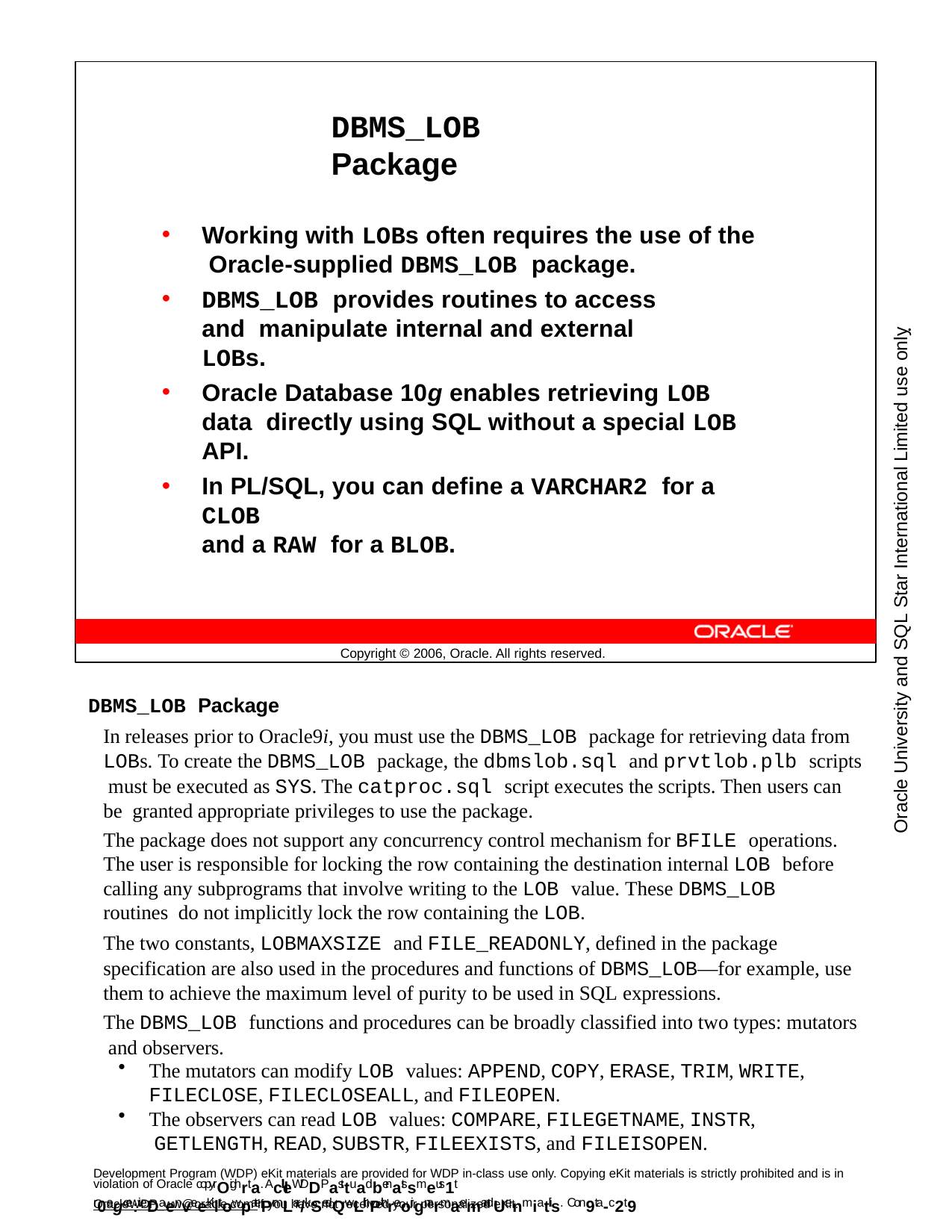

DBMS_LOB Package
Working with LOBs often requires the use of the  Oracle-supplied DBMS_LOB package.
DBMS_LOB provides routines to access and  manipulate internal and external LOBs.
Oracle Database 10g enables retrieving LOB data  directly using SQL without a special LOB API.
In PL/SQL, you can define a VARCHAR2 for a CLOB
and a RAW for a BLOB.
Oracle University and SQL Star International Limited use onlyฺ
Copyright © 2006, Oracle. All rights reserved.
DBMS_LOB Package
In releases prior to Oracle9i, you must use the DBMS_LOB package for retrieving data from  LOBs. To create the DBMS_LOB package, the dbmslob.sql and prvtlob.plb scripts  must be executed as SYS. The catproc.sql script executes the scripts. Then users can be  granted appropriate privileges to use the package.
The package does not support any concurrency control mechanism for BFILE operations.  The user is responsible for locking the row containing the destination internal LOB before  calling any subprograms that involve writing to the LOB value. These DBMS_LOB routines  do not implicitly lock the row containing the LOB.
The two constants, LOBMAXSIZE and FILE_READONLY, defined in the package  specification are also used in the procedures and functions of DBMS_LOB—for example, use  them to achieve the maximum level of purity to be used in SQL expressions.
The DBMS_LOB functions and procedures can be broadly classified into two types: mutators  and observers.
The mutators can modify LOB values: APPEND, COPY, ERASE, TRIM, WRITE,
FILECLOSE, FILECLOSEALL, and FILEOPEN.
The observers can read LOB values: COMPARE, FILEGETNAME, INSTR,  GETLENGTH, READ, SUBSTR, FILEEXISTS, and FILEISOPEN.
Development Program (WDP) eKit materials are provided for WDP in-class use only. Copying eKit materials is strictly prohibited and is in
violation of Oracle copyrOighrta. AcllleWDDPasttuadbenatssmeus1t r0egce:iveDaenveeKiltowpatePrmLar/kSedQwLithPthreoir gnarmaemandUenmiatils. Con9ta-c2t9
OracleWDP_ww@oracle.com if you have not received your personalized eKit.